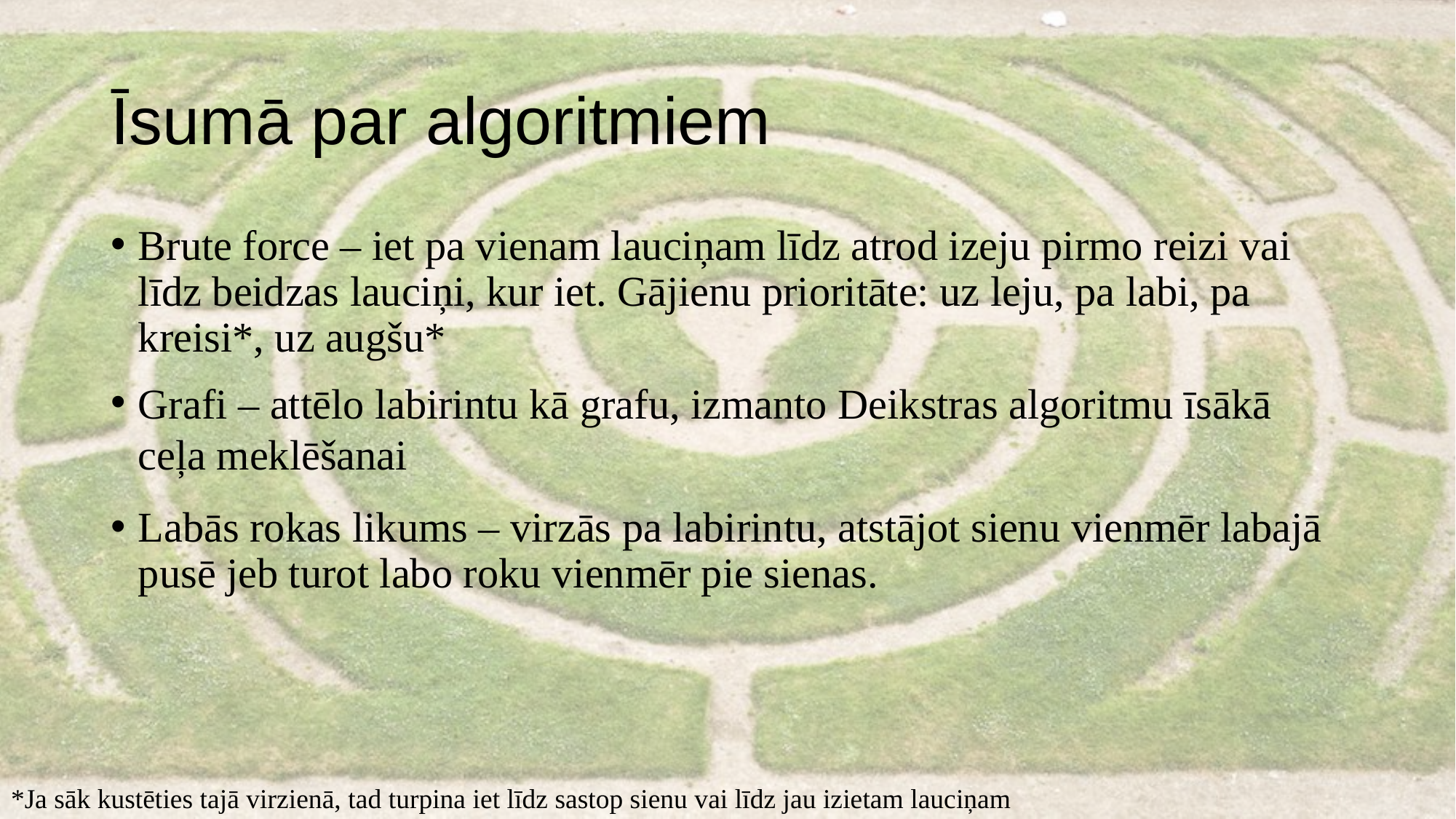

# Īsumā par algoritmiem
Brute force – iet pa vienam lauciņam līdz atrod izeju pirmo reizi vai līdz beidzas lauciņi, kur iet. Gājienu prioritāte: uz leju, pa labi, pa kreisi*, uz augšu*
Grafi – attēlo labirintu kā grafu, izmanto Deikstras algoritmu īsākā ceļa meklēšanai
Labās rokas likums – virzās pa labirintu, atstājot sienu vienmēr labajā pusē jeb turot labo roku vienmēr pie sienas.
*Ja sāk kustēties tajā virzienā, tad turpina iet līdz sastop sienu vai līdz jau izietam lauciņam